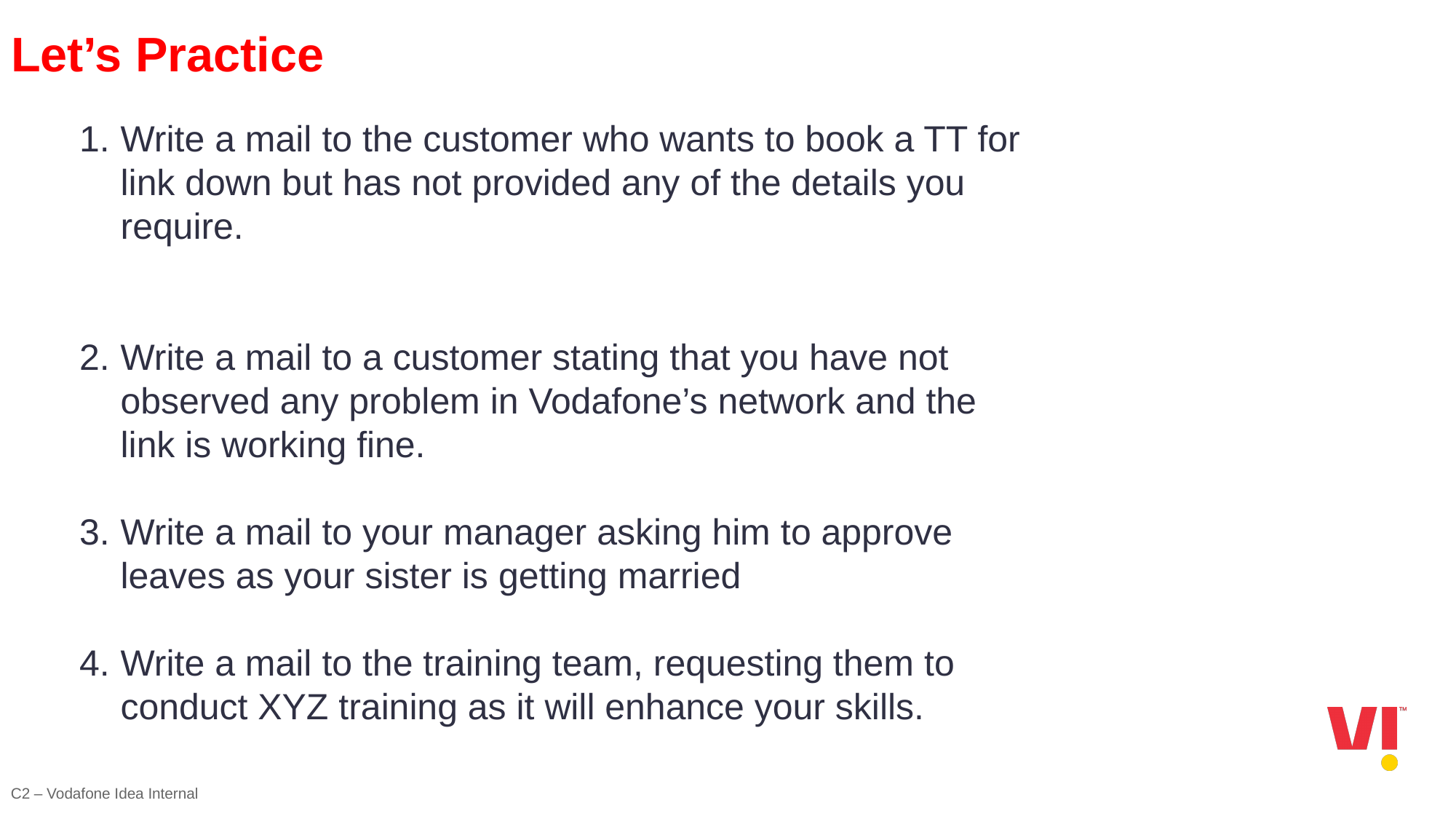

Let’s Practice
Write a mail to the customer who wants to book a TT for link down but has not provided any of the details you require.

Write a mail to a customer stating that you have not observed any problem in Vodafone’s network and the link is working fine.

Write a mail to your manager asking him to approve leaves as your sister is getting married

Write a mail to the training team, requesting them to conduct XYZ training as it will enhance your skills.